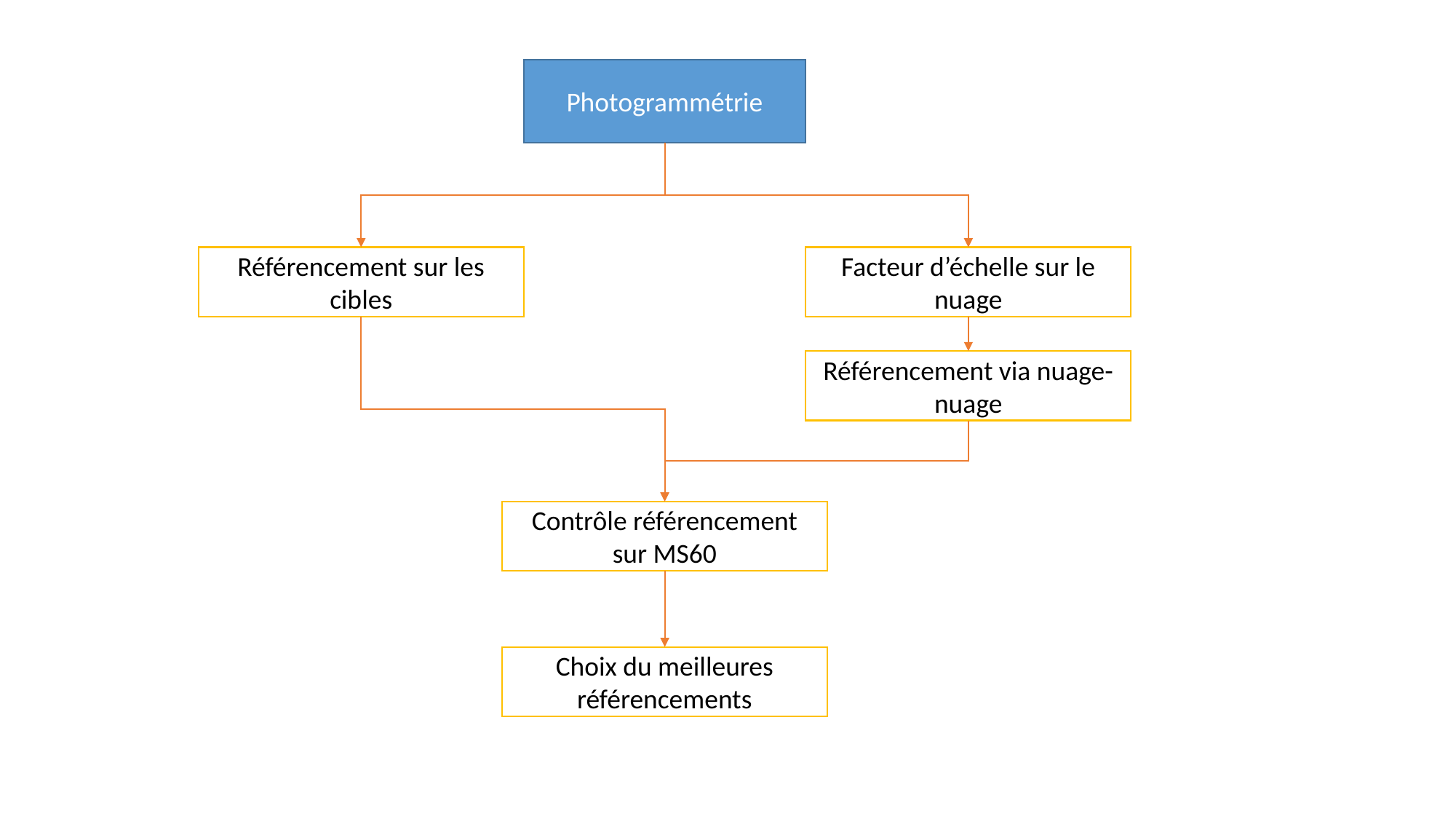

Photogrammétrie
Facteur d’échelle sur le nuage
Référencement sur les cibles
Référencement via nuage-nuage
Contrôle référencement sur MS60
Choix du meilleures référencements